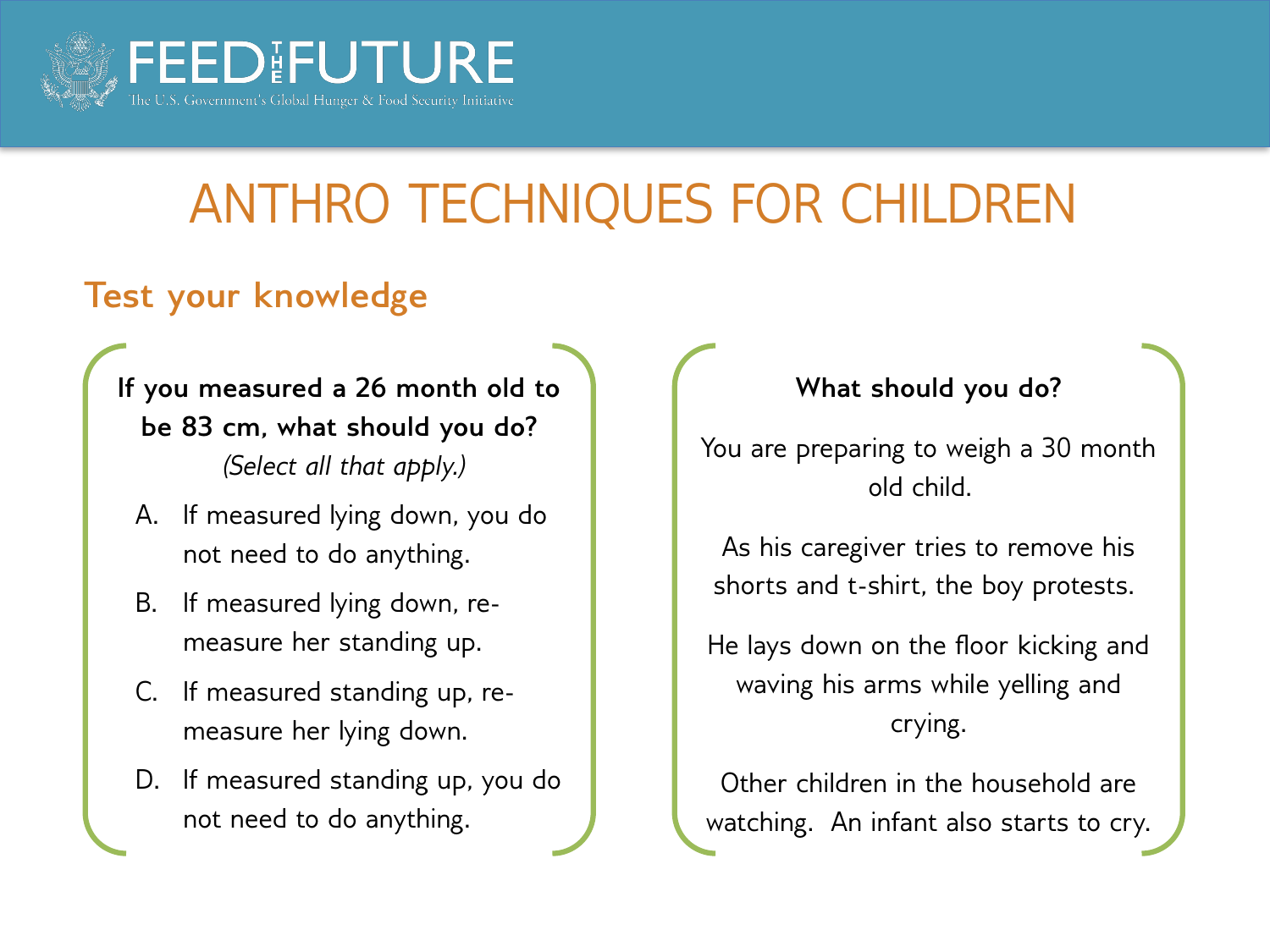

# ANTHRO TECHNIQUES FOR CHILDREN
Test your knowledge
If you measured a 26 month old to be 83 cm, what should you do?
 (Select all that apply.)
If measured lying down, you do not need to do anything.
If measured lying down, re-measure her standing up.
If measured standing up, re-measure her lying down.
If measured standing up, you do not need to do anything.

What should you do?
You are preparing to weigh a 30 month old child.
As his caregiver tries to remove his shorts and t-shirt, the boy protests.
He lays down on the floor kicking and waving his arms while yelling and crying.
Other children in the household are watching.  An infant also starts to cry.